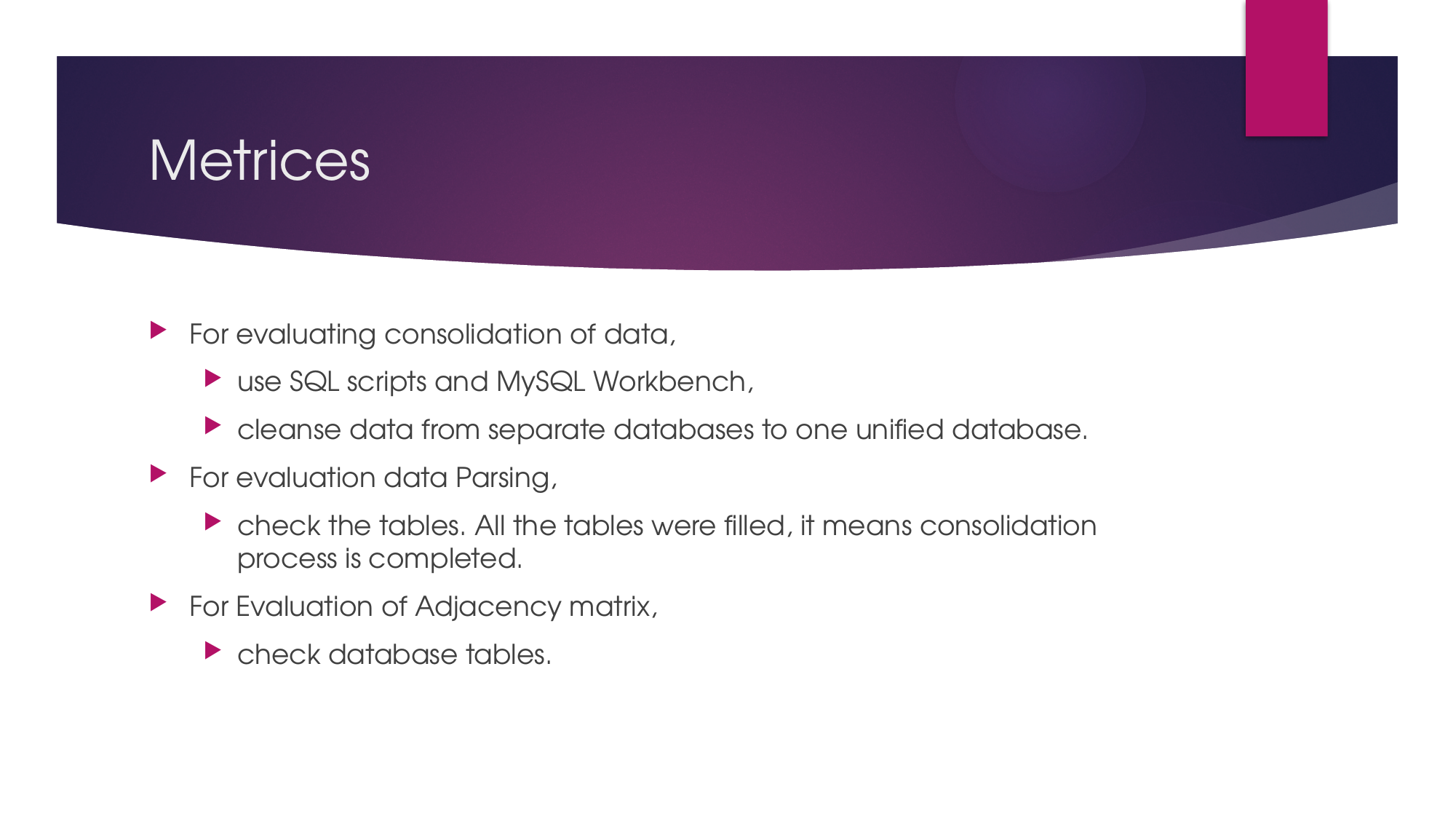

# Metrices
For evaluating consolidation of data,
use SQL scripts and MySQL Workbench,
cleanse data from separate databases to one unified database.
For evaluation data Parsing,
check the tables. All the tables were filled, it means consolidation process is completed.
For Evaluation of Adjacency matrix,
check database tables.